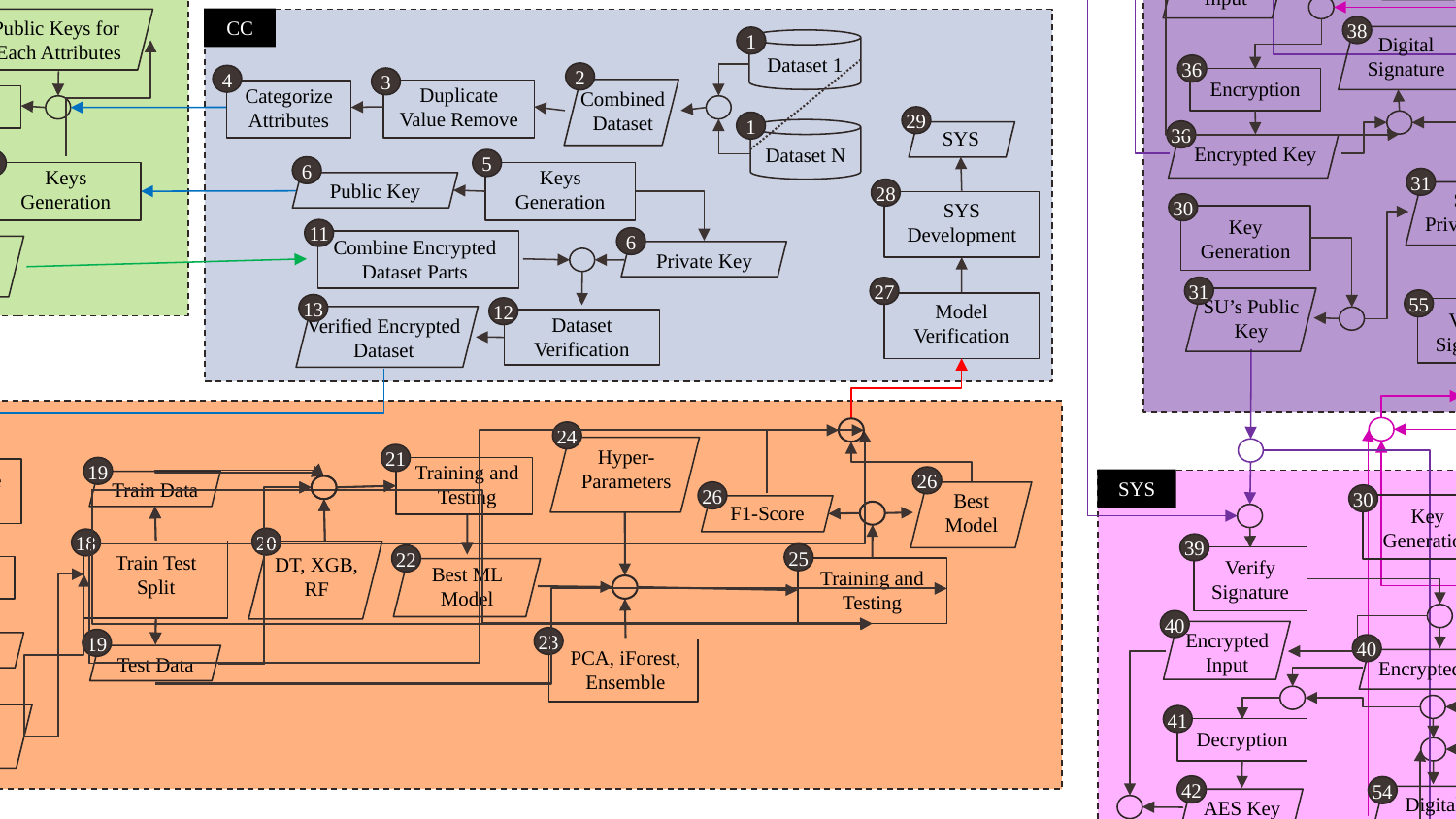

SU

32

Input

59

34

AES Encryption

Decryption

58

33

AES Key

60

AES Key

35

Result

Encrypted Input

CRs

8

CC
Public Keys for  Each Attributes

38

1

Digital Signature

Dataset 1
36

2

57

4

3

Encryption
9

Duplicate Value Remove

Categorize Attributes

Decryption
Combined Dataset

Encryption

29

1

36

SYS

Dataset N

Encrypted Key

56

5

7

6

Keys Generation

Keys Generation

Encrypted Key

31

Public Key

28

SU’s Private Key

30

SYS Development

Key Generation
11

10

6

Combine Encrypted Dataset Parts

Encrypted Dataset

Private Key

31

27

56

55

SU’s Public Key

13

Model Verification

12

Verify Signature
Encrypted Result

Dataset Verification

Verified Encrypted Dataset

SP

24

Hyper-Parameters

21

14

19

Training and Testing

Missing Value Remove
26

SYS

Train Data

31

26

30

Best Model

SYS’s Public Key

F1-Score

Key Generation

20

18

39

25

15

22

Train Test Split

DT, XGB, RF

Verify Signature
Best ML Model

Scaling

Training and Testing

40

16

31

Encrypted Input

23

SYS’s Private Key

19

40

Scaler

PCA, iForest, Ensemble

Test Data

Encrypted Key

17

41

Preprocessed Dataset

53

Decryption
Encrypted Key

42

54

52

Digital Signature

AES Key

Encryption

43

Decryption

49

44

AES Key

Input

51

Encrypted Result

45

48

Encryption
Result

50

47

46

AES Encryption

Preprocessing

Evaluate